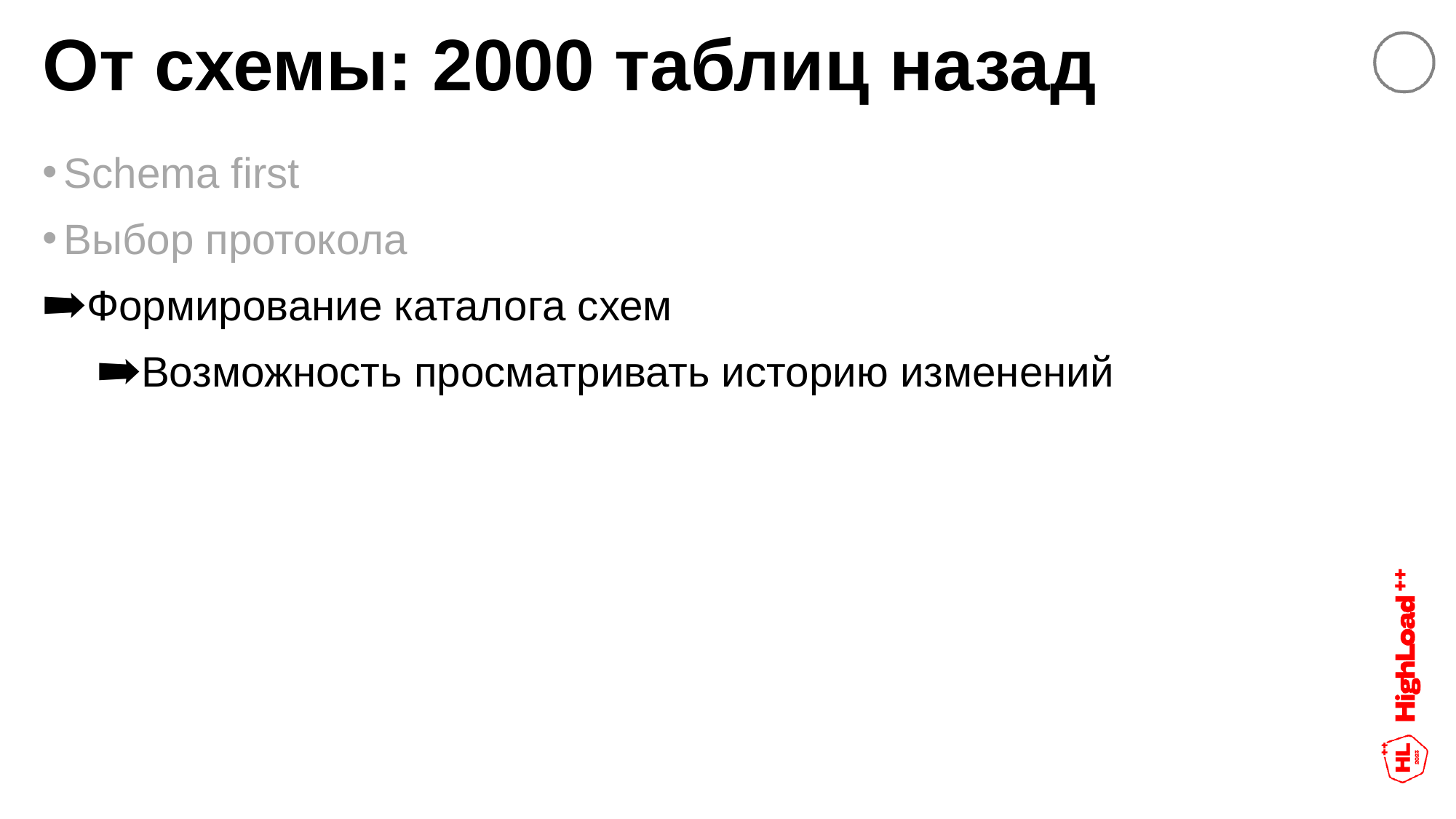

# От схемы: 2000 таблиц назад
34
Schema first
Выбор протокола
Формирование каталога схем
Возможность просматривать историю изменений